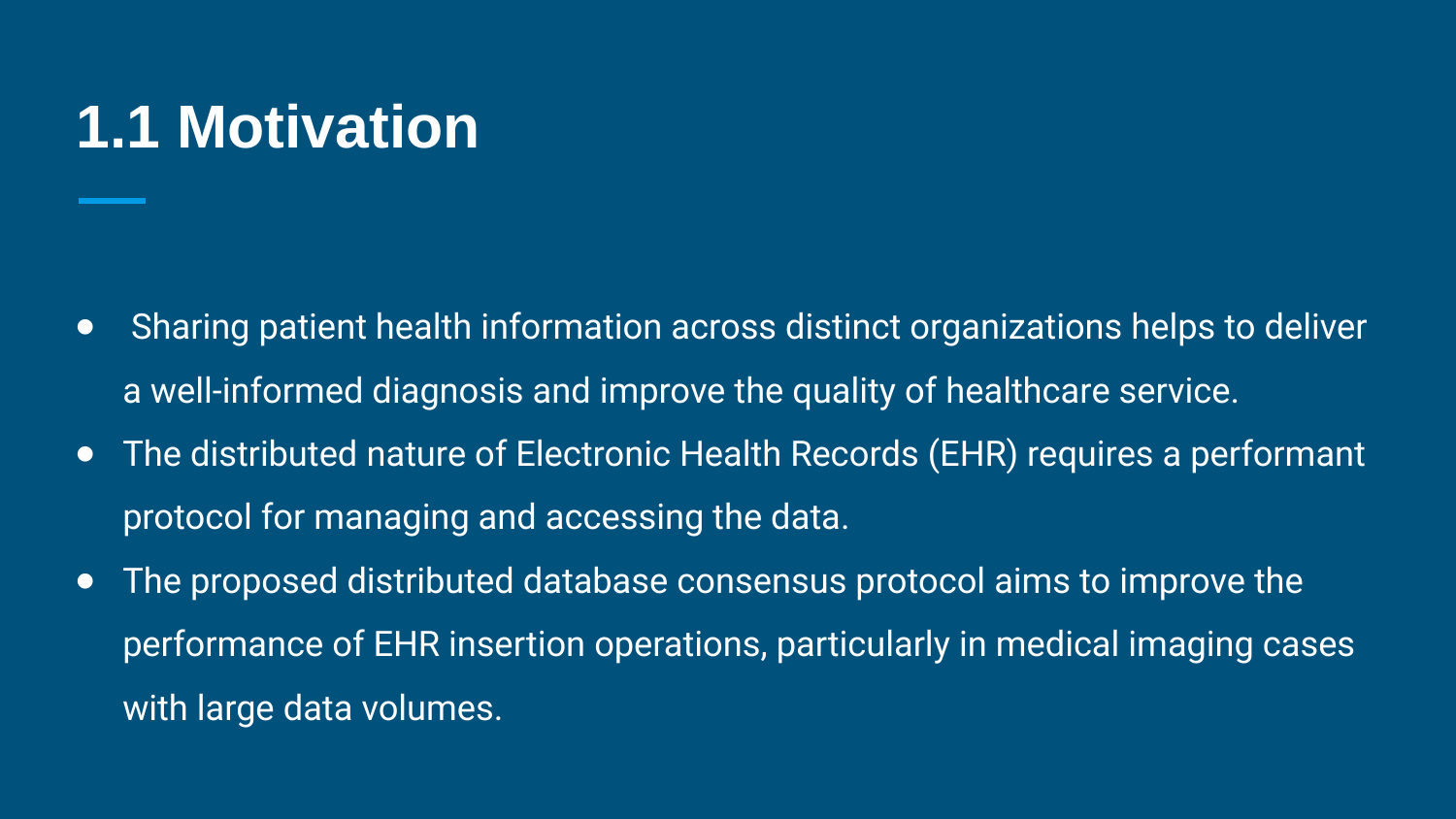

# 1.1 Motivation
 Sharing patient health information across distinct organizations helps to deliver a well-informed diagnosis and improve the quality of healthcare service.
The distributed nature of Electronic Health Records (EHR) requires a performant protocol for managing and accessing the data.
The proposed distributed database consensus protocol aims to improve the performance of EHR insertion operations, particularly in medical imaging cases with large data volumes.